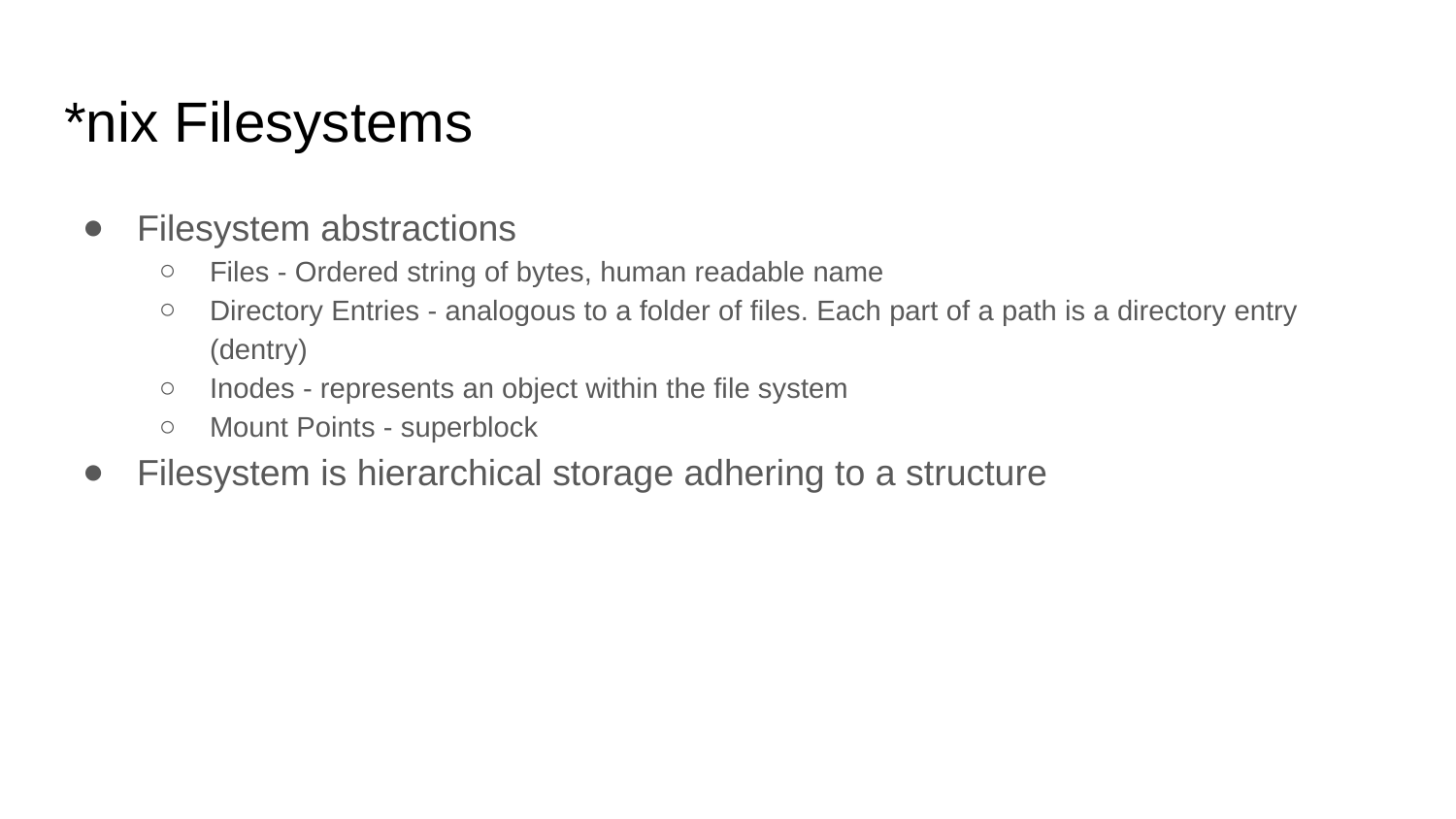

# *nix Filesystems
Filesystem abstractions
Files - Ordered string of bytes, human readable name
Directory Entries - analogous to a folder of files. Each part of a path is a directory entry (dentry)
Inodes - represents an object within the file system
Mount Points - superblock
Filesystem is hierarchical storage adhering to a structure